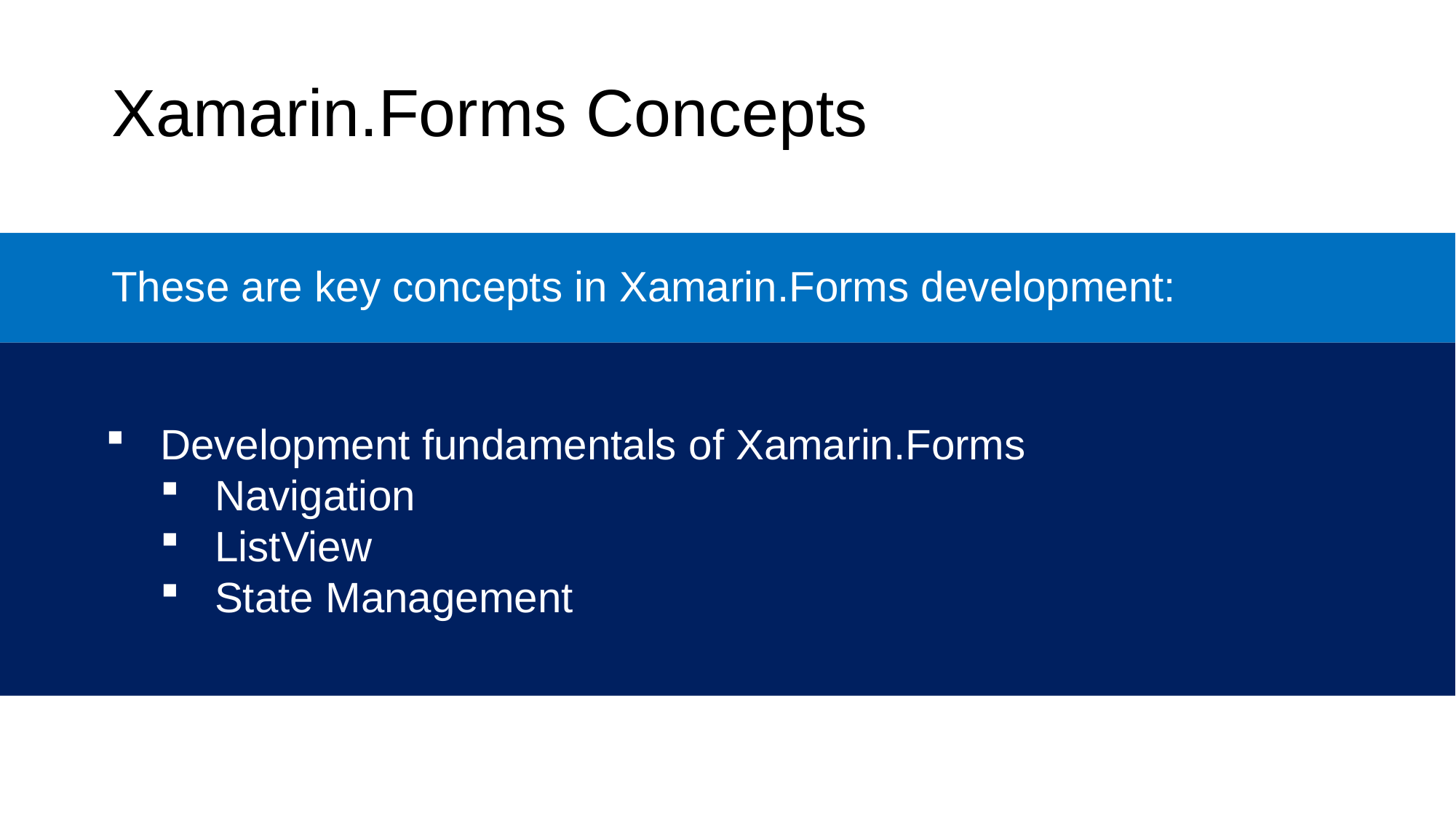

Xamarin.Forms Concepts

These are key concepts in Xamarin.Forms development:
Development fundamentals of Xamarin.Forms
Navigation
ListView
State Management